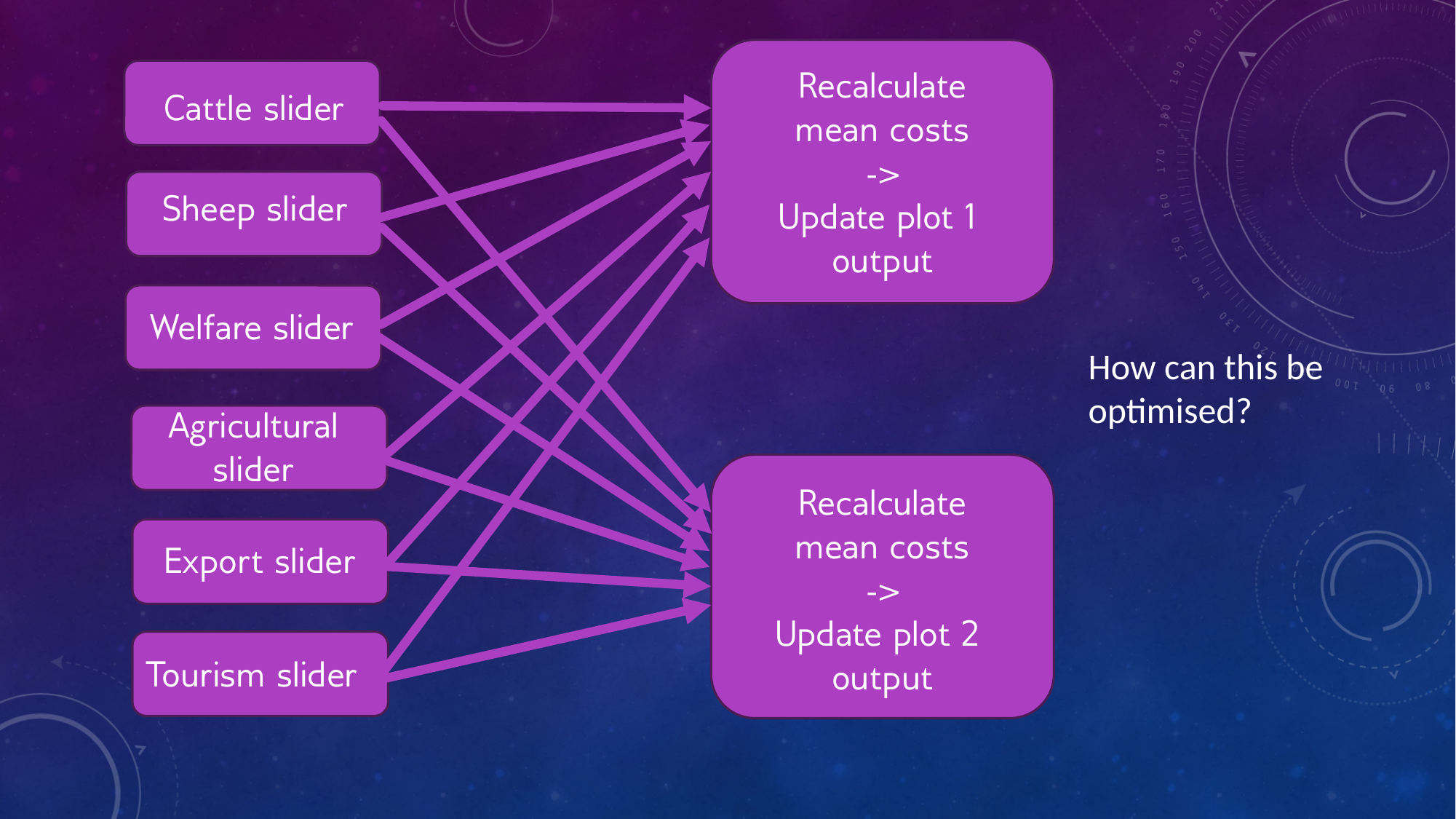

Recalculate mean costs
->
Update plot 1  output

Cattle slider

Sheep slider

Welfare slider
How can this be optimised?
Agricultural slider

Recalculate mean costs
->
Update plot 2  output

Export slider

Tourism slider